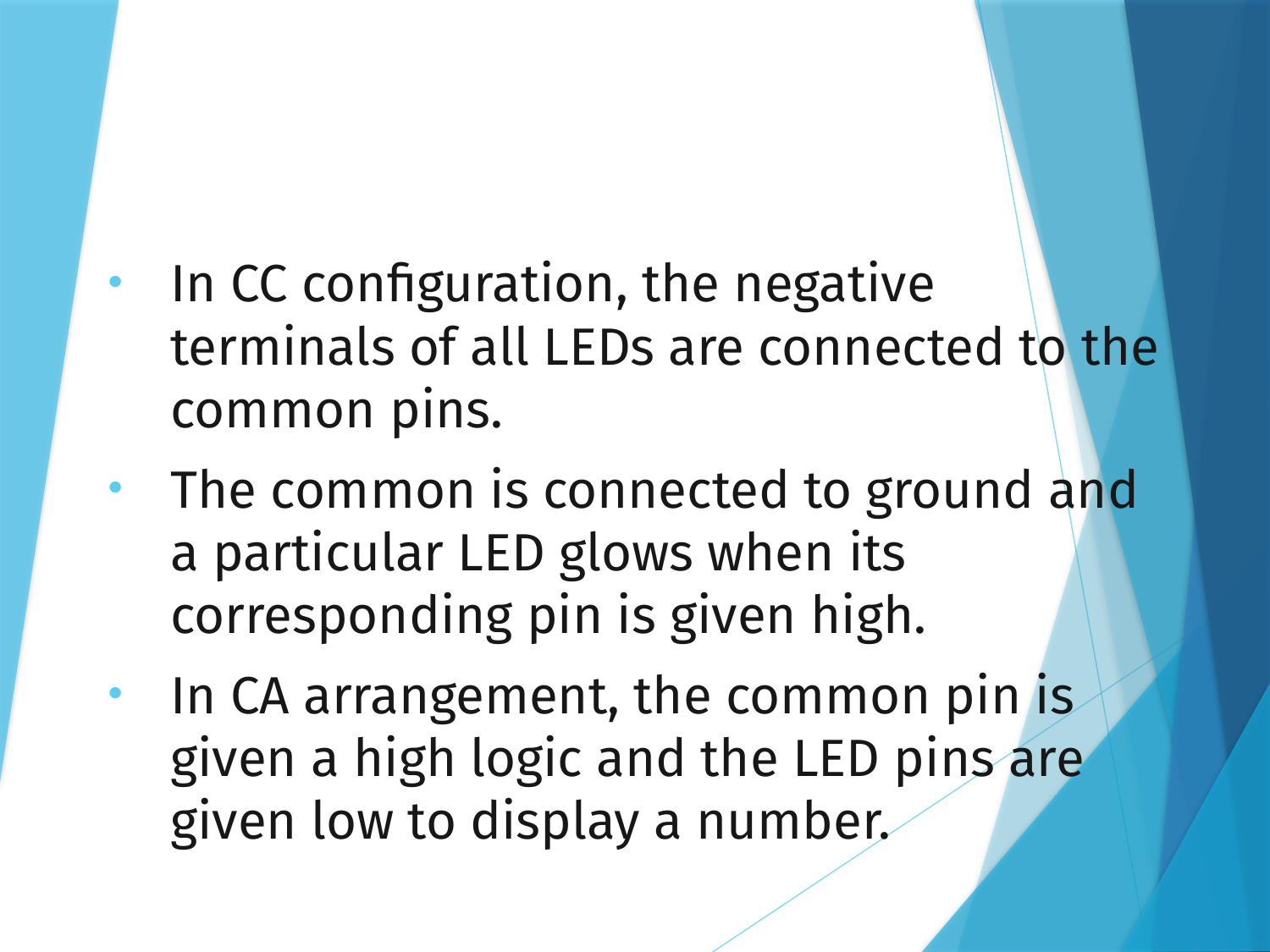

In CC configuration, the negative terminals of all LEDs are connected to the common pins.
The common is connected to ground and a particular LED glows when its corresponding pin is given high.
In CA arrangement, the common pin is given a high logic and the LED pins are given low to display a number.